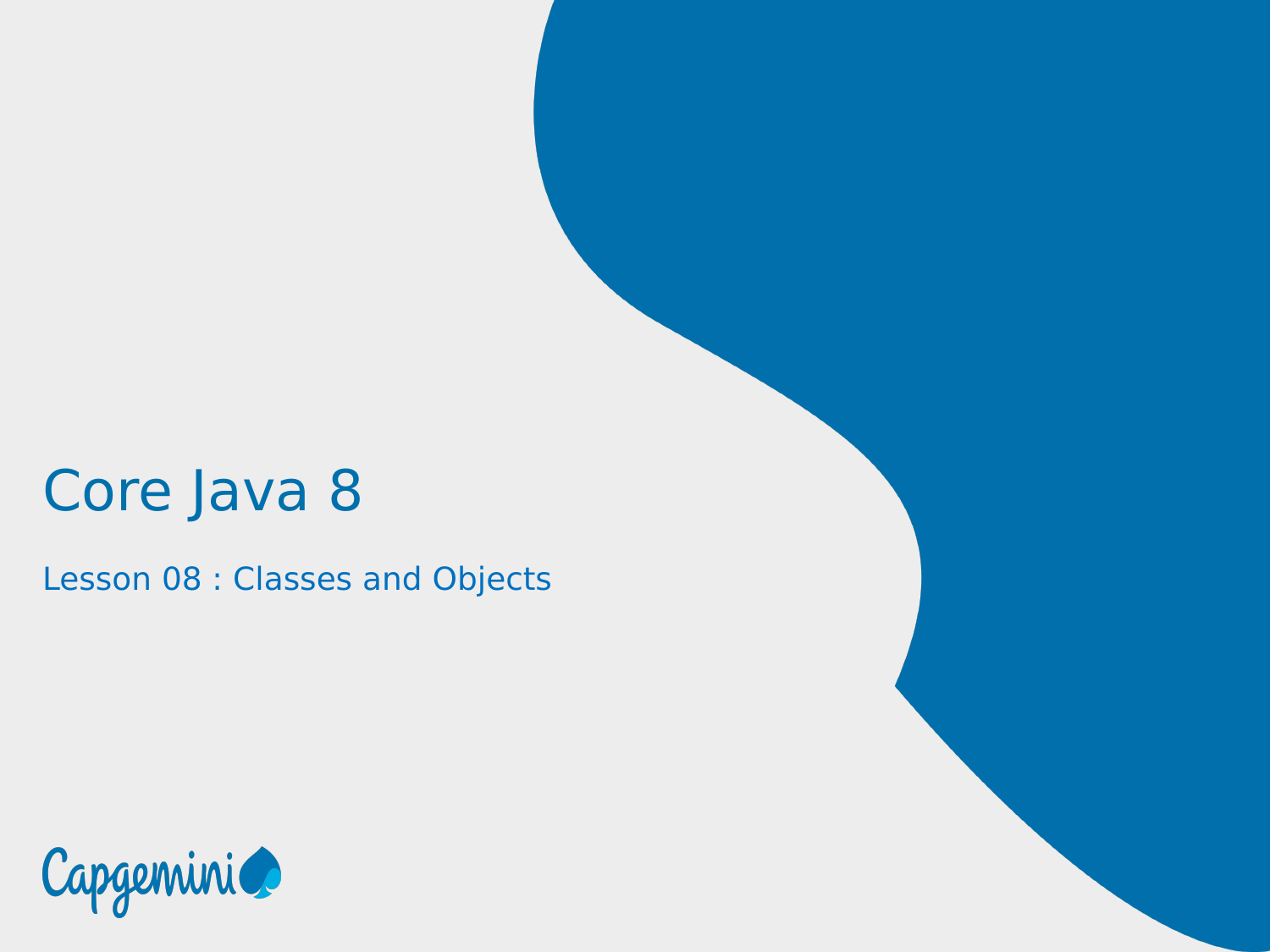

# Core Java 8
Lesson 08 : Classes and Objects